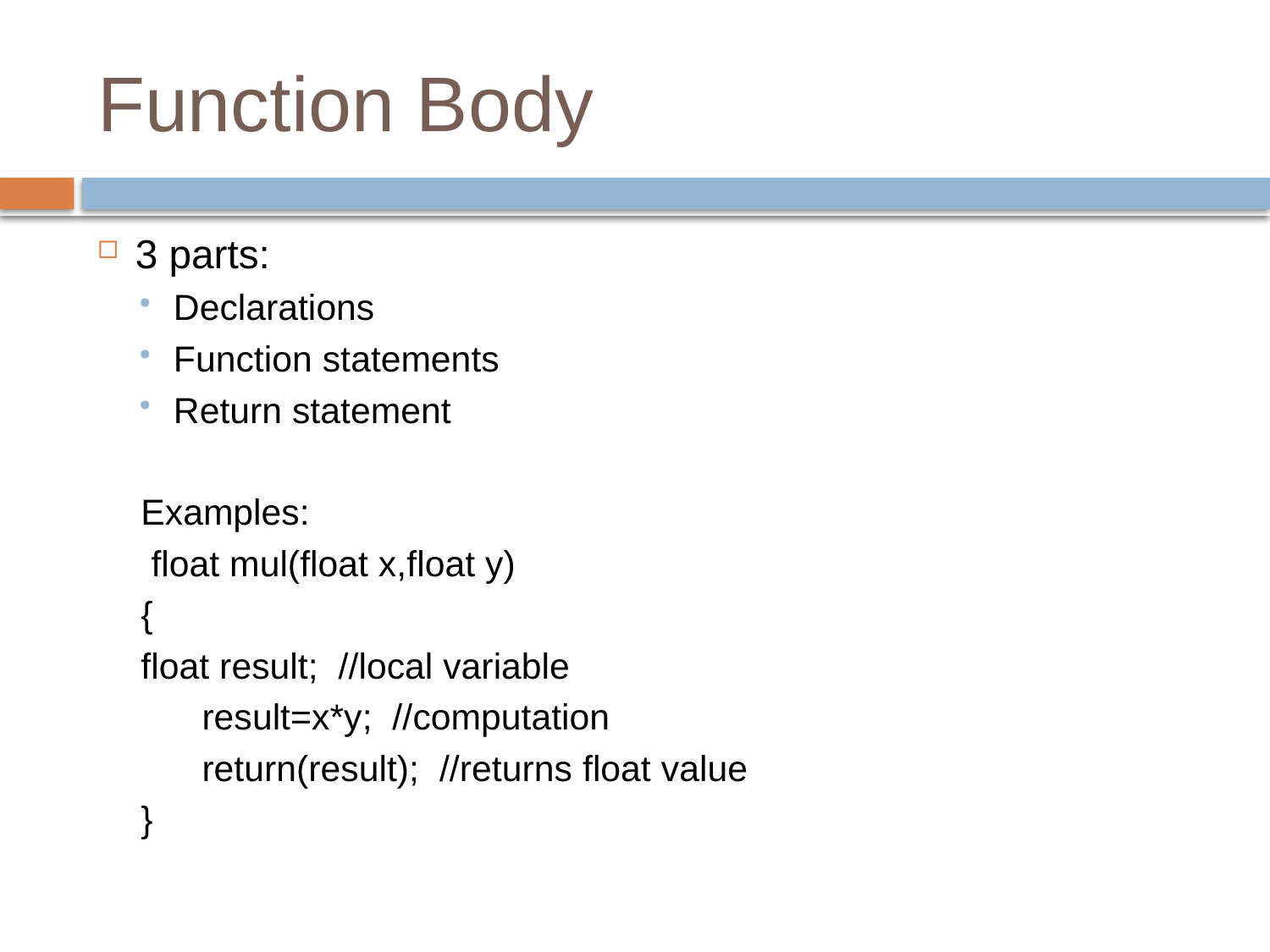

# Function Body
3 parts:
Declarations
Function statements
Return statement

Examples:
 float mul(float x,float y)
{
	float result;  //local variable
      result=x*y;  //computation
      return(result);  //returns float value
}